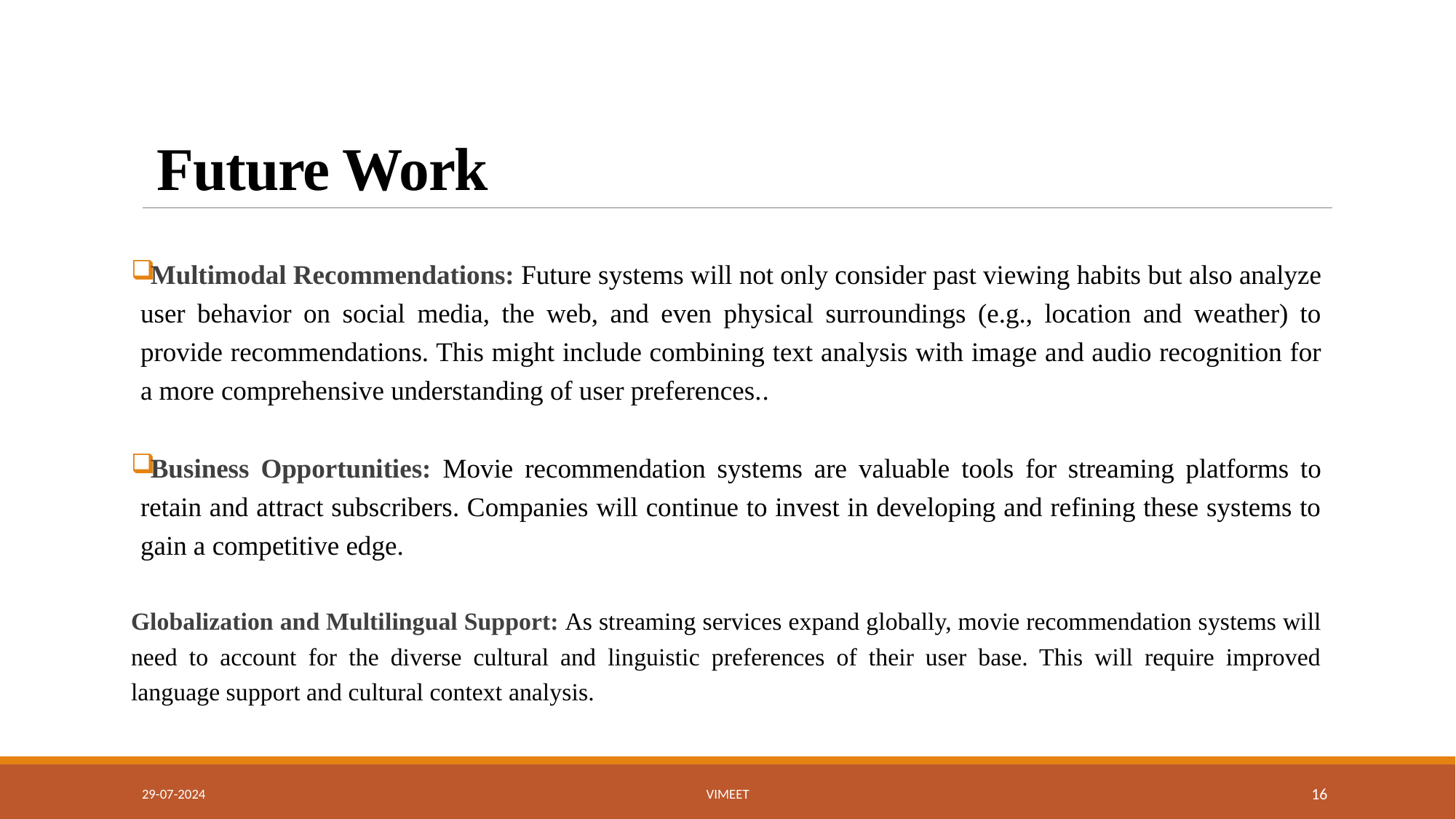

# Future Work
Multimodal Recommendations: Future systems will not only consider past viewing habits but also analyze user behavior on social media, the web, and even physical surroundings (e.g., location and weather) to provide recommendations. This might include combining text analysis with image and audio recognition for a more comprehensive understanding of user preferences..

Business Opportunities: Movie recommendation systems are valuable tools for streaming platforms to retain and attract subscribers. Companies will continue to invest in developing and refining these systems to gain a competitive edge.

Globalization and Multilingual Support: As streaming services expand globally, movie recommendation systems will need to account for the diverse cultural and linguistic preferences of their user base. This will require improved language support and cultural context analysis.
29-07-2024
ViMEET
16